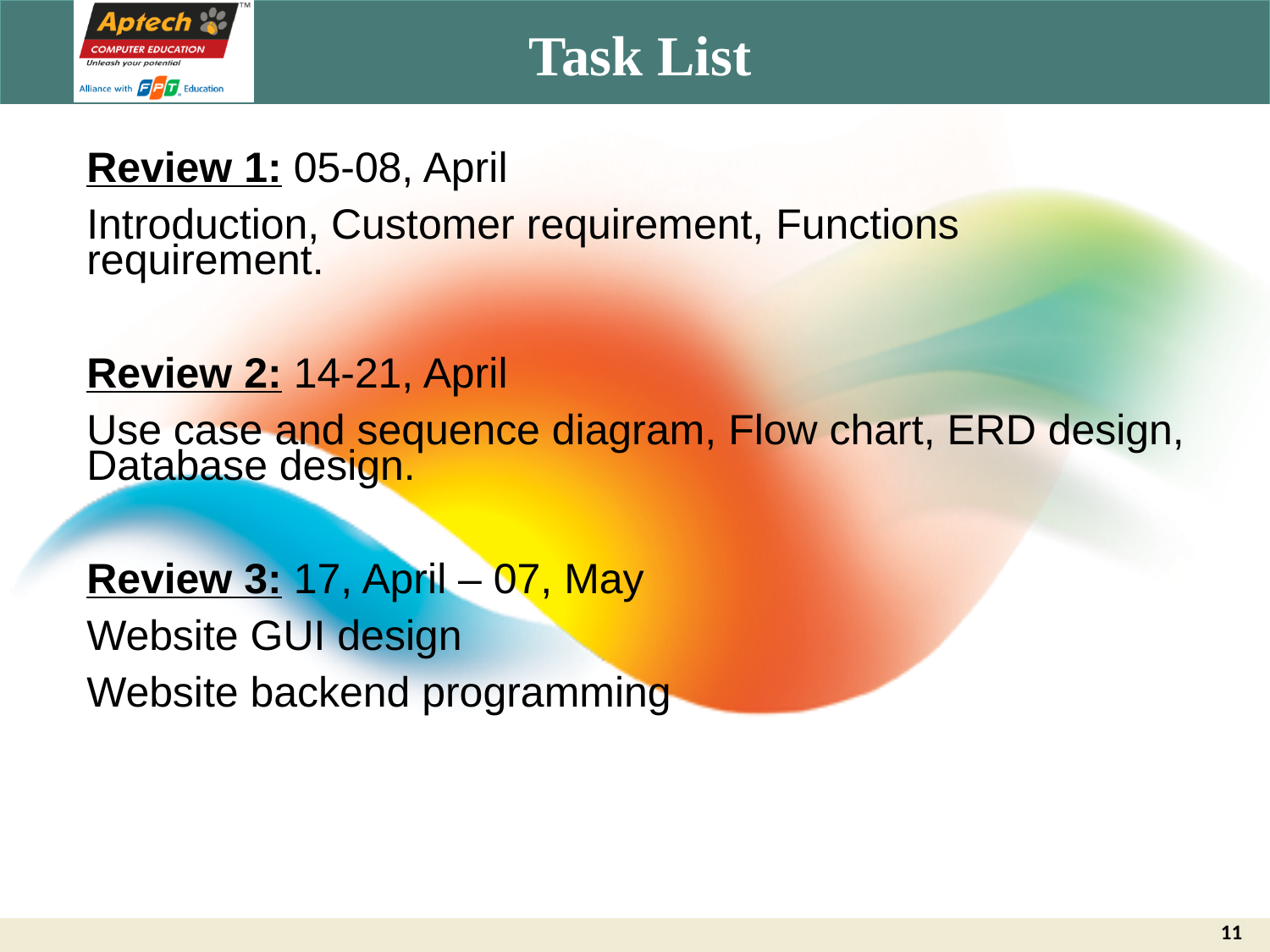

# Task List
Review 1: 05-08, April
Introduction, Customer requirement, Functions requirement.

Review 2: 14-21, April
Use case and sequence diagram, Flow chart, ERD design, Database design.

Review 3: 17, April – 07, May
Website GUI design
Website backend programming

11